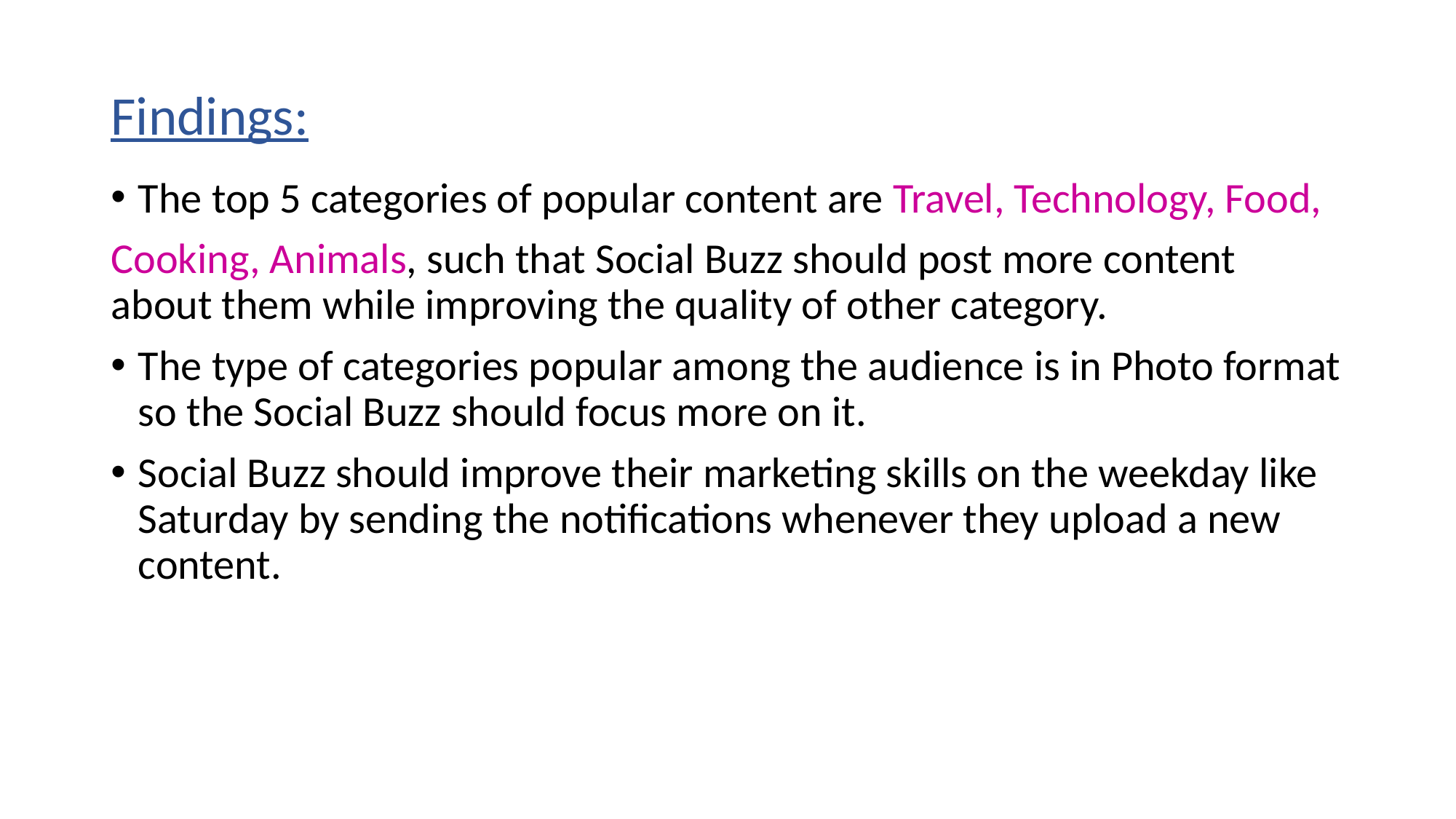

# Findings:
The top 5 categories of popular content are Travel, Technology, Food,
Cooking, Animals, such that Social Buzz should post more content about them while improving the quality of other category.
The type of categories popular among the audience is in Photo format so the Social Buzz should focus more on it.
Social Buzz should improve their marketing skills on the weekday like Saturday by sending the notifications whenever they upload a new content.